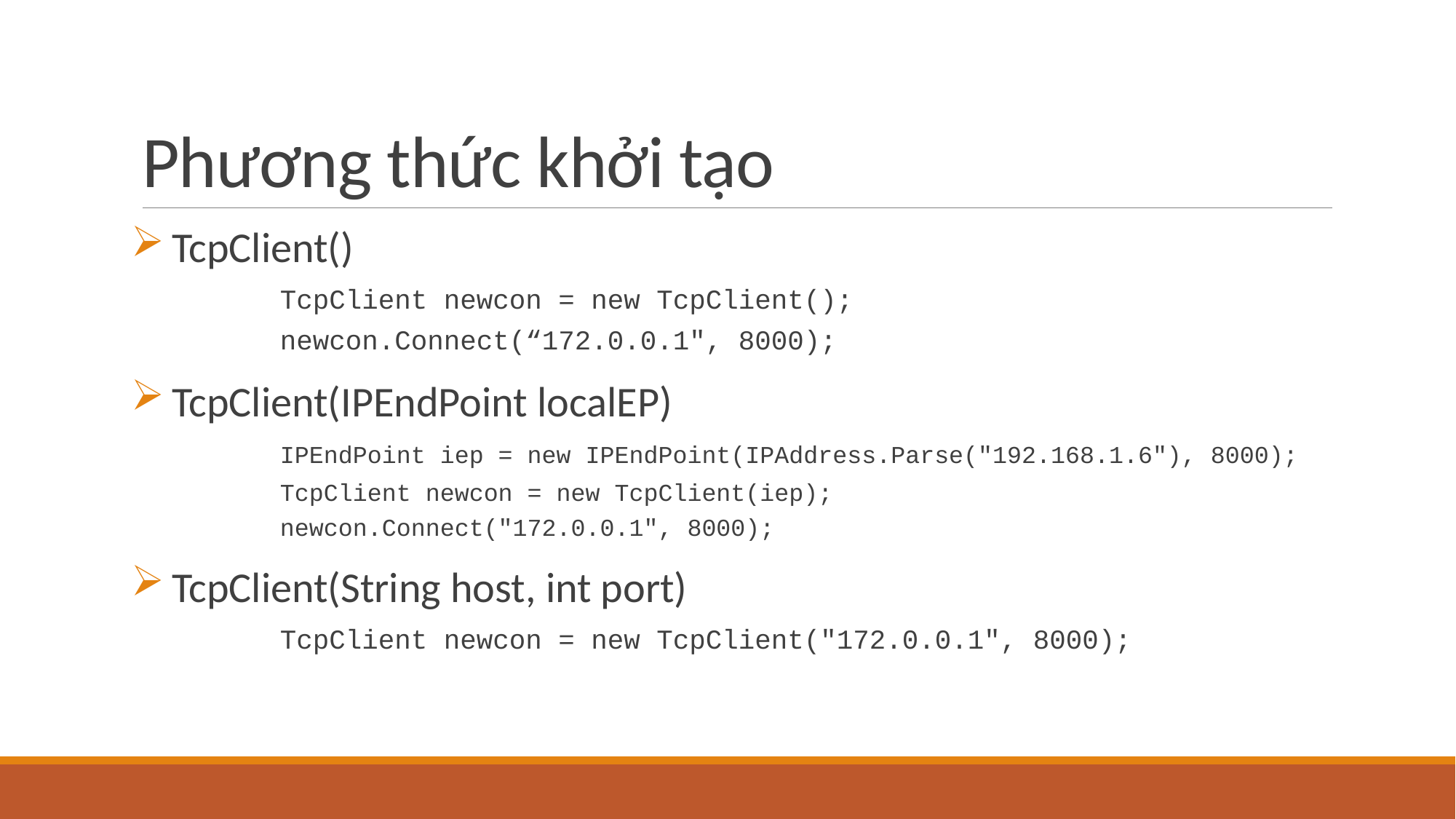

# Phương thức khởi tạo
TcpClient()
	TcpClient newcon = new TcpClient();
	newcon.Connect(“172.0.0.1", 8000);
TcpClient(IPEndPoint localEP)
	IPEndPoint iep = new IPEndPoint(IPAddress.Parse("192.168.1.6"), 8000);
	TcpClient newcon = new TcpClient(iep);
	newcon.Connect("172.0.0.1", 8000);
TcpClient(String host, int port)
	TcpClient newcon = new TcpClient("172.0.0.1", 8000);